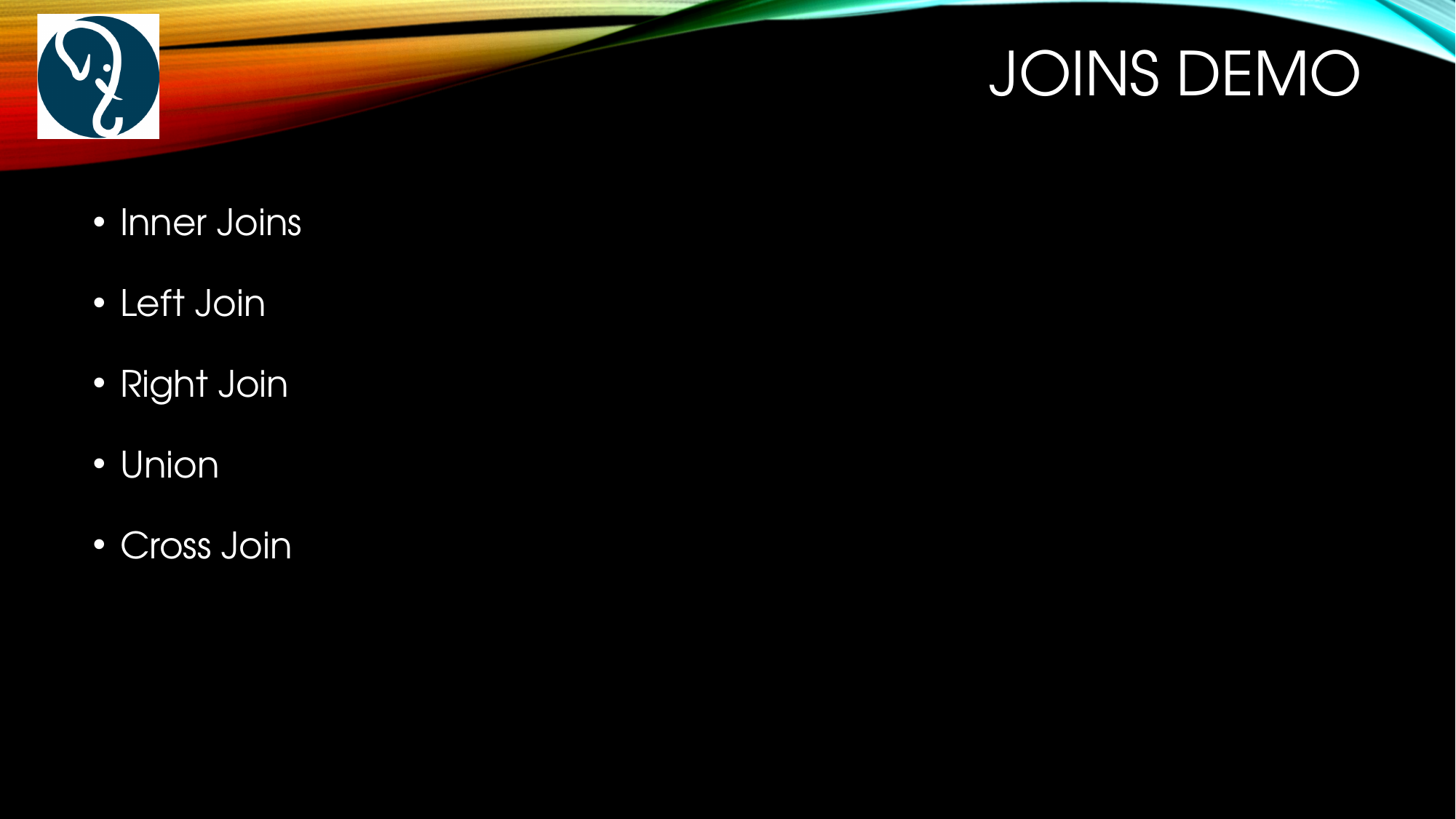

# Joins Demo
Inner Joins
Left Join
Right Join
Union
Cross Join